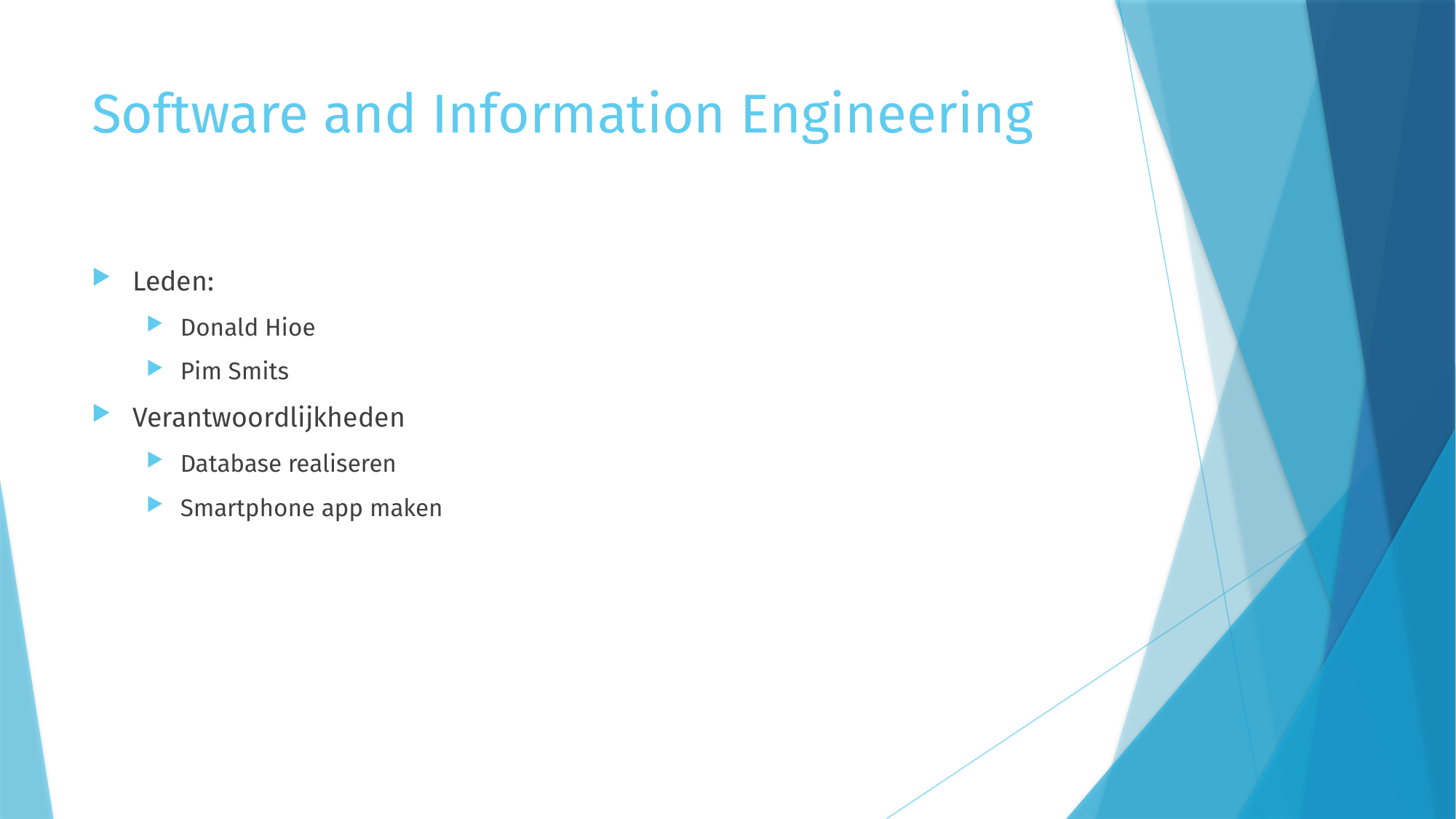

# Software and Information Engineering
Leden:
Donald Hioe
Pim Smits
Verantwoordlijkheden
Database realiseren
Smartphone app maken